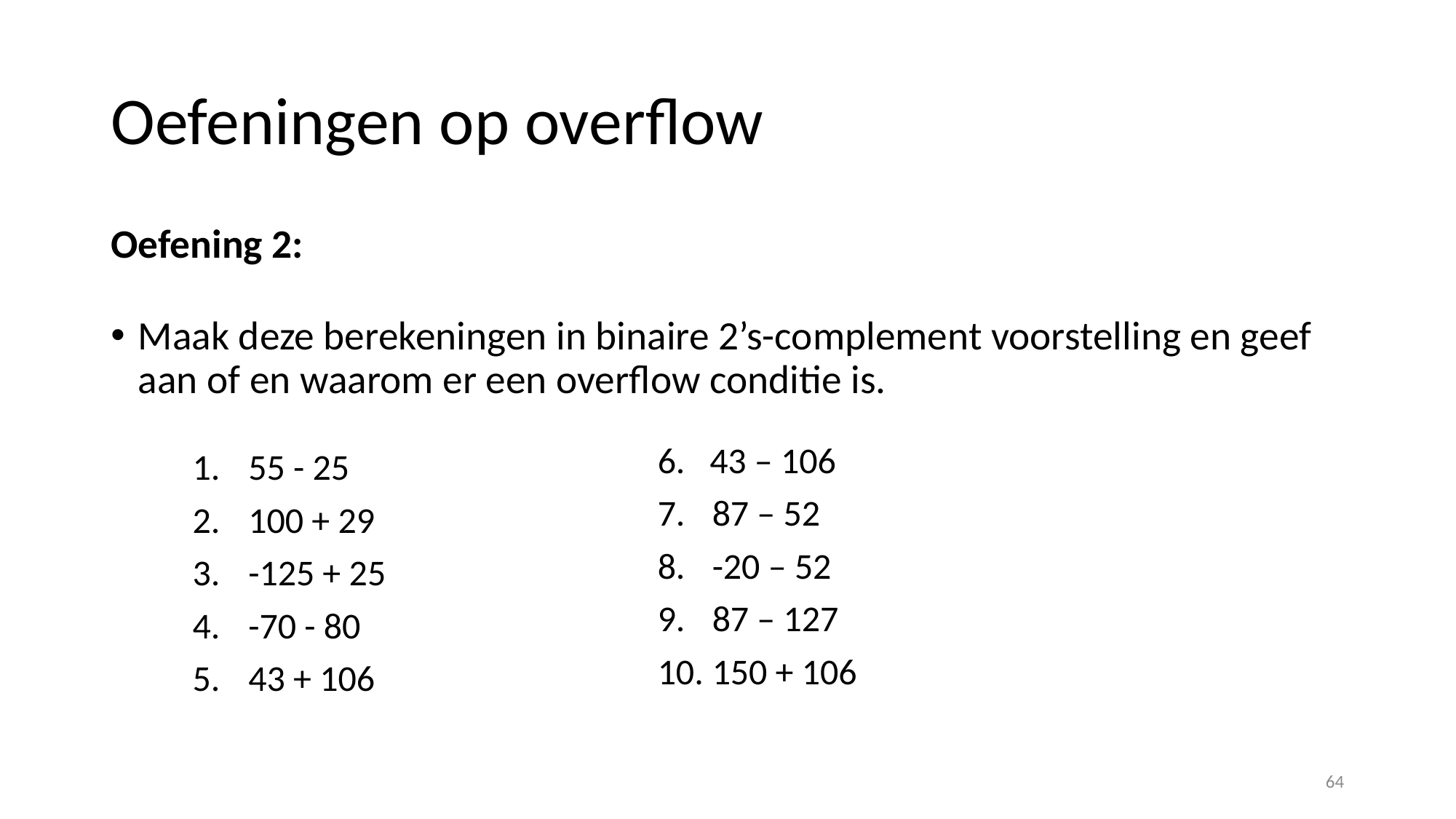

# Oefeningen op overflow
Oefening 2:

Maak deze berekeningen in binaire 2’s-complement voorstelling en geef aan of en waarom er een overflow conditie is.

55 - 25
100 + 29
-125 + 25
-70 - 80
43 + 106

6.   43 – 106
87 – 52
-20 – 52
87 – 127
150 + 106
64